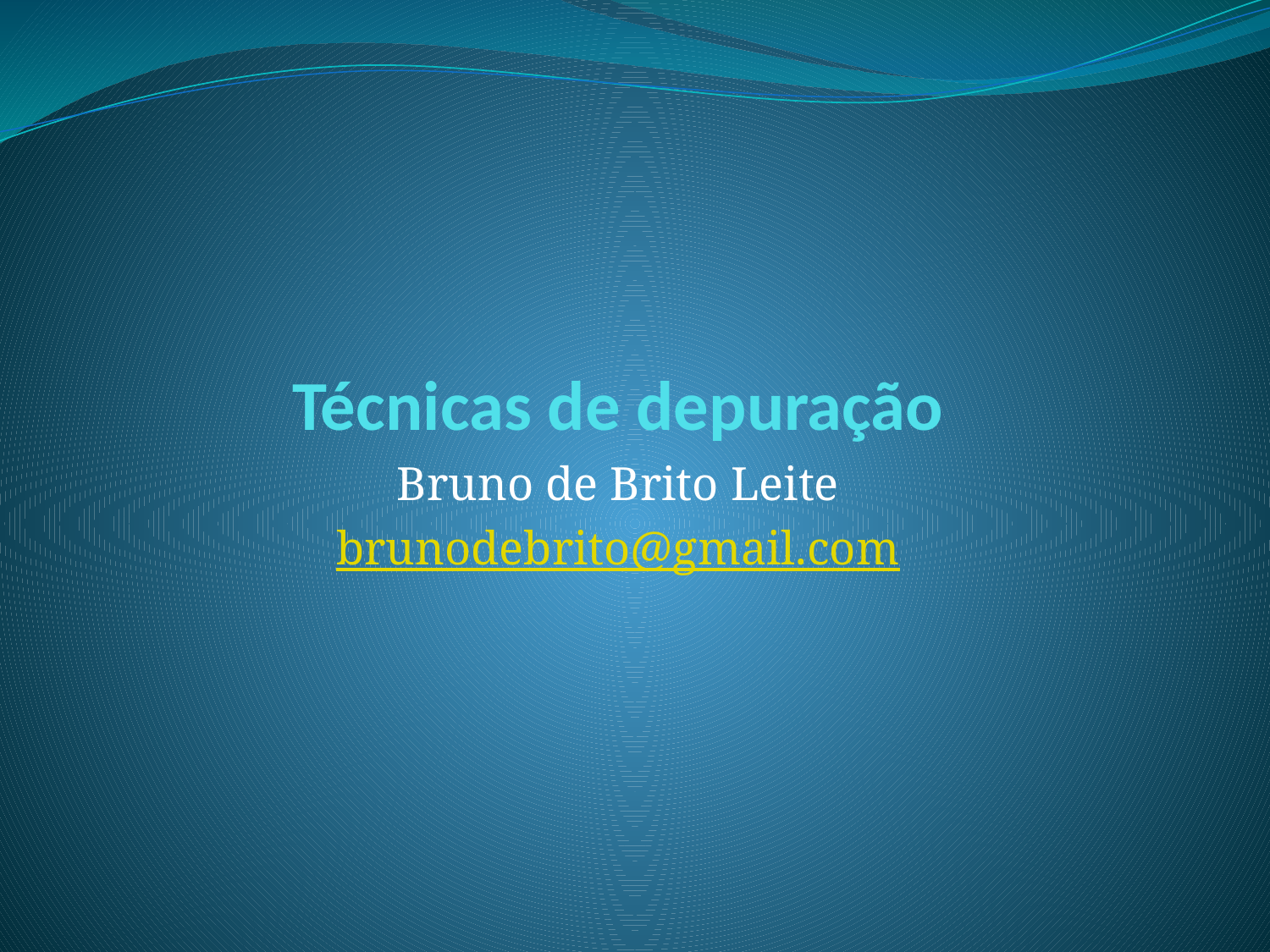

# Técnicas de depuração
Bruno de Brito Leite
brunodebrito@gmail.com